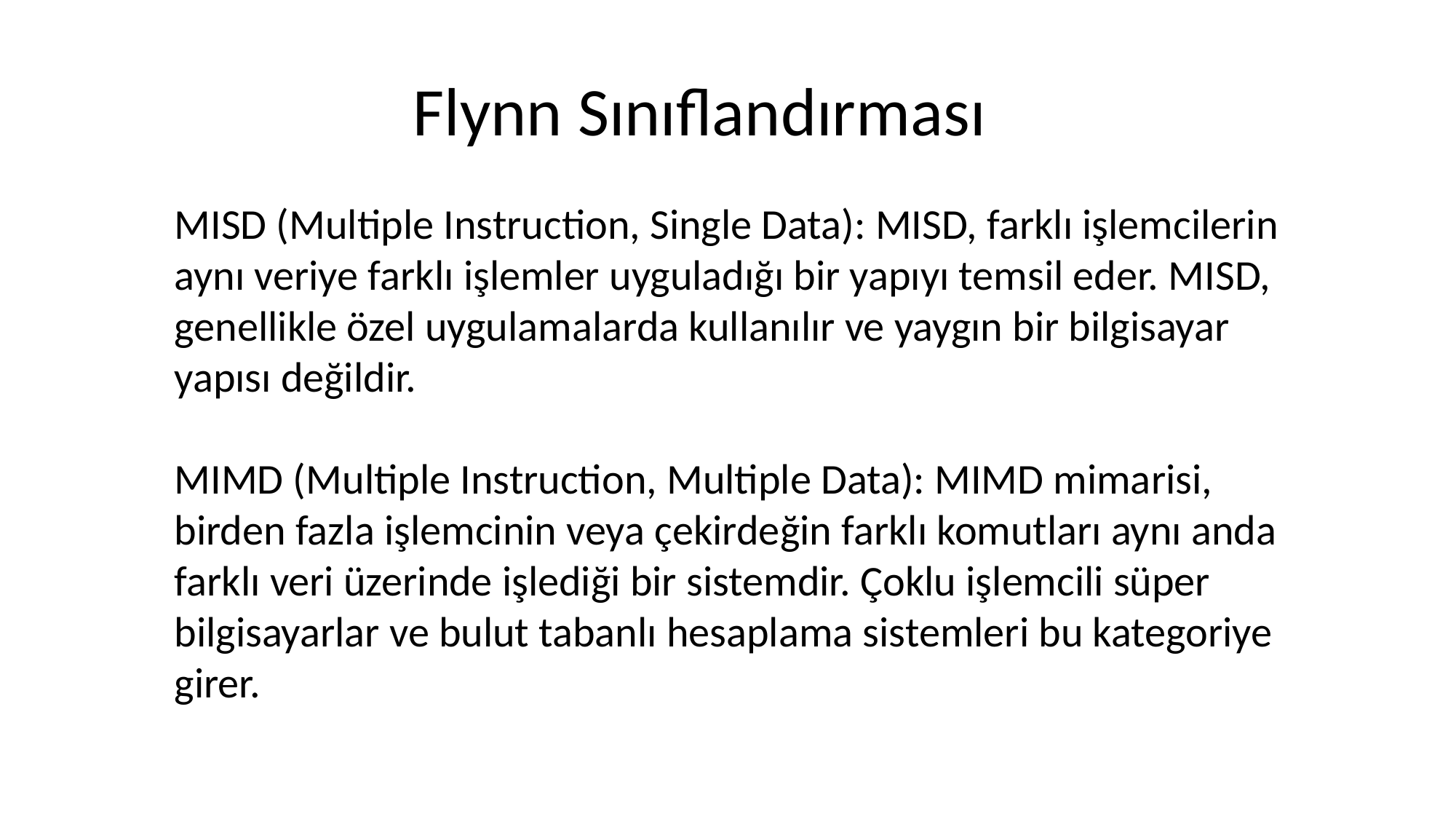

# Flynn Sınıflandırması
MISD (Multiple Instruction, Single Data): MISD, farklı işlemcilerin aynı veriye farklı işlemler uyguladığı bir yapıyı temsil eder. MISD, genellikle özel uygulamalarda kullanılır ve yaygın bir bilgisayar yapısı değildir.

MIMD (Multiple Instruction, Multiple Data): MIMD mimarisi, birden fazla işlemcinin veya çekirdeğin farklı komutları aynı anda farklı veri üzerinde işlediği bir sistemdir. Çoklu işlemcili süper bilgisayarlar ve bulut tabanlı hesaplama sistemleri bu kategoriye girer.